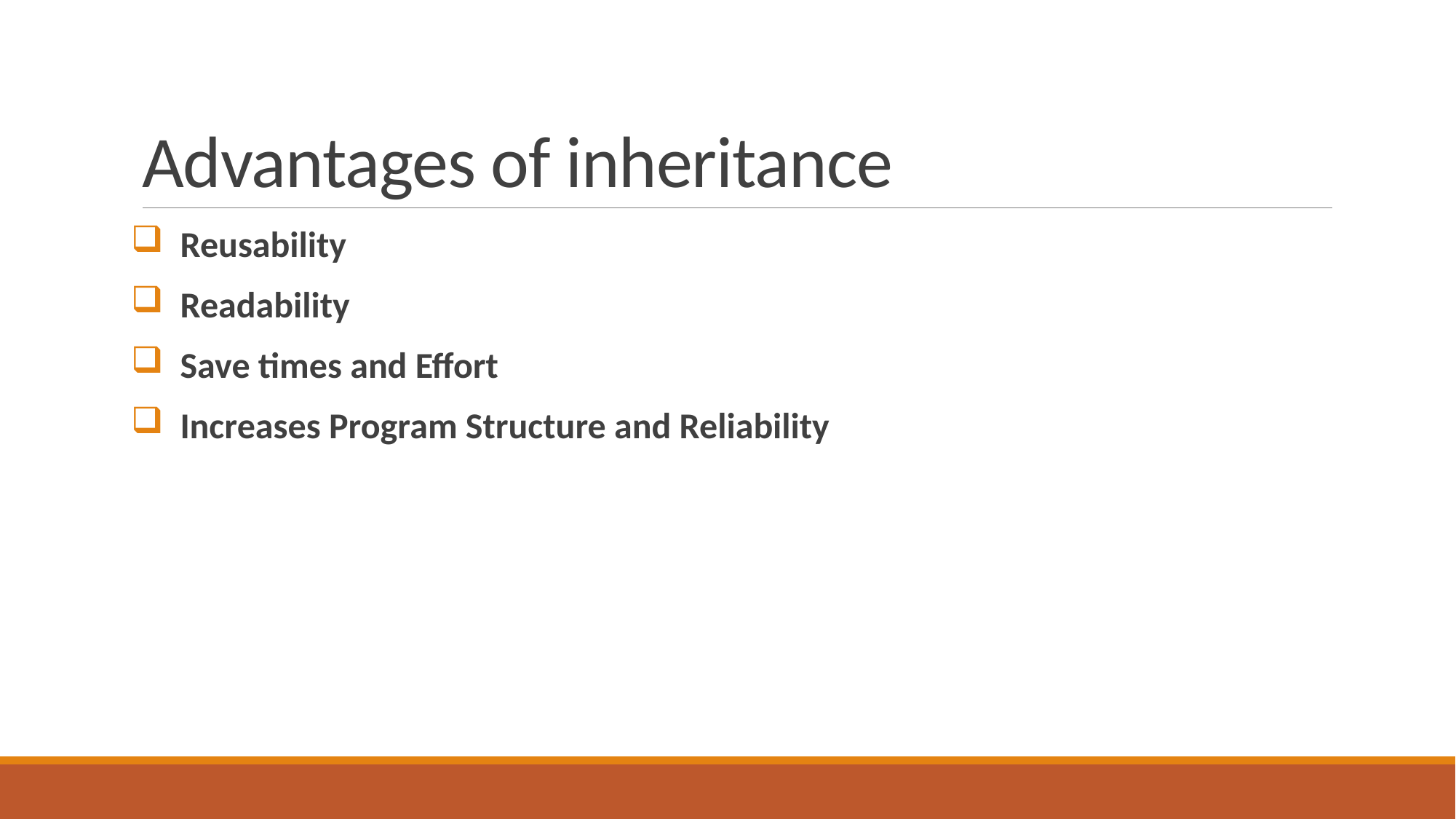

# Advantages of inheritance
  Reusability
  Readability
  Save times and Effort
  Increases Program Structure and Reliability